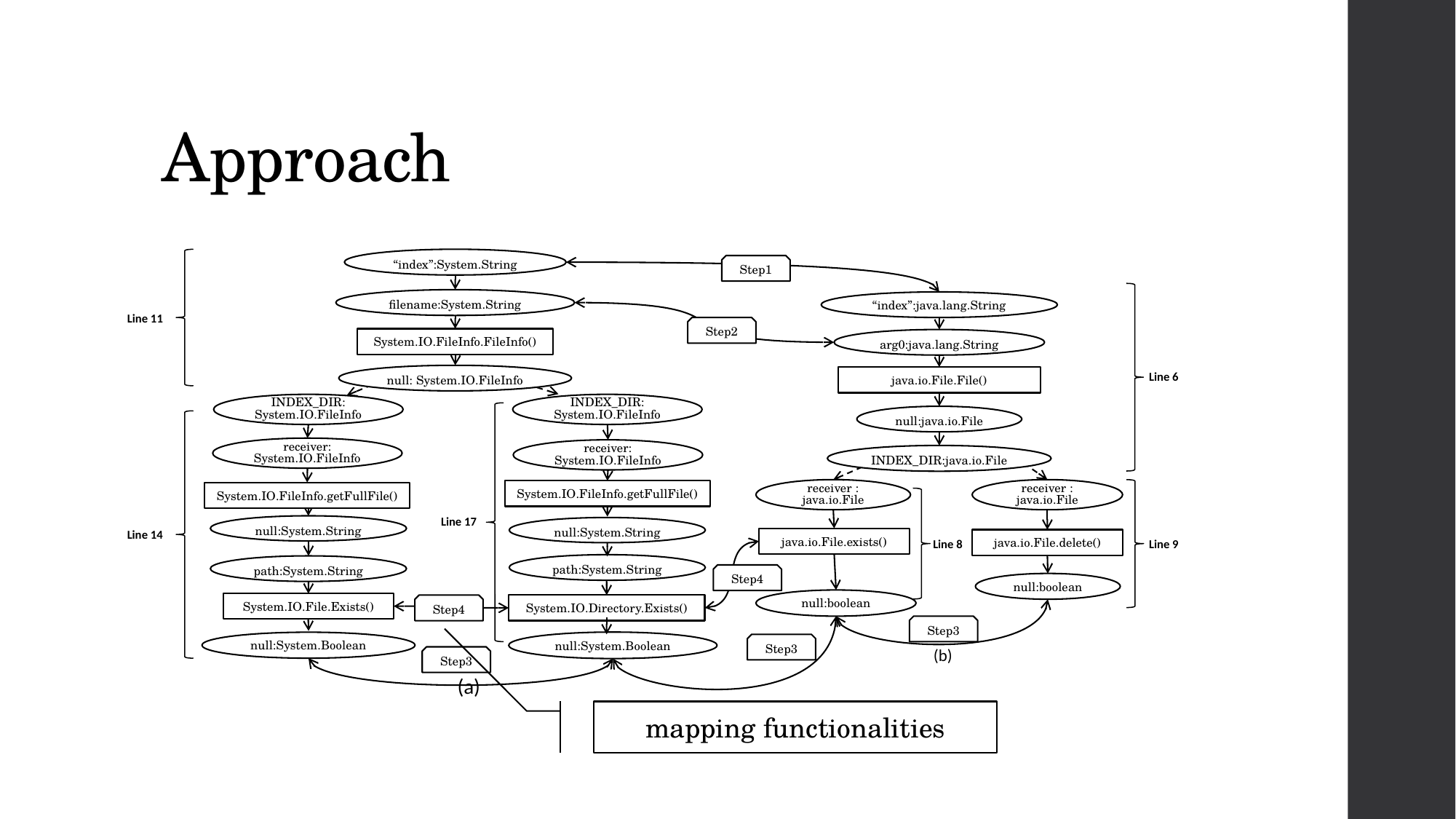

# Approach

“index”:System.String
Step1

filename:System.String
“index”:java.lang.String
Line 11
Step2
System.IO.FileInfo.FileInfo()
arg0:java.lang.String
Line 6
null: System.IO.FileInfo
java.io.File.File()
INDEX_DIR:
System.IO.FileInfo
INDEX_DIR:
System.IO.FileInfo

null:java.io.File

receiver:
System.IO.FileInfo
receiver:
System.IO.FileInfo
INDEX_DIR:java.io.File
receiver :
java.io.File
receiver :
java.io.File

System.IO.FileInfo.getFullFile()
System.IO.FileInfo.getFullFile()

Line 17
null:System.String
null:System.String
Line 14
java.io.File.exists()
java.io.File.delete()
Line 8
Line 9
path:System.String
path:System.String
Step4
null:boolean
null:boolean
System.IO.File.Exists()
Step4
System.IO.Directory.Exists()
Step3
null:System.Boolean
null:System.Boolean
Step3
(b)
Step3
(a)
mapping functionalities